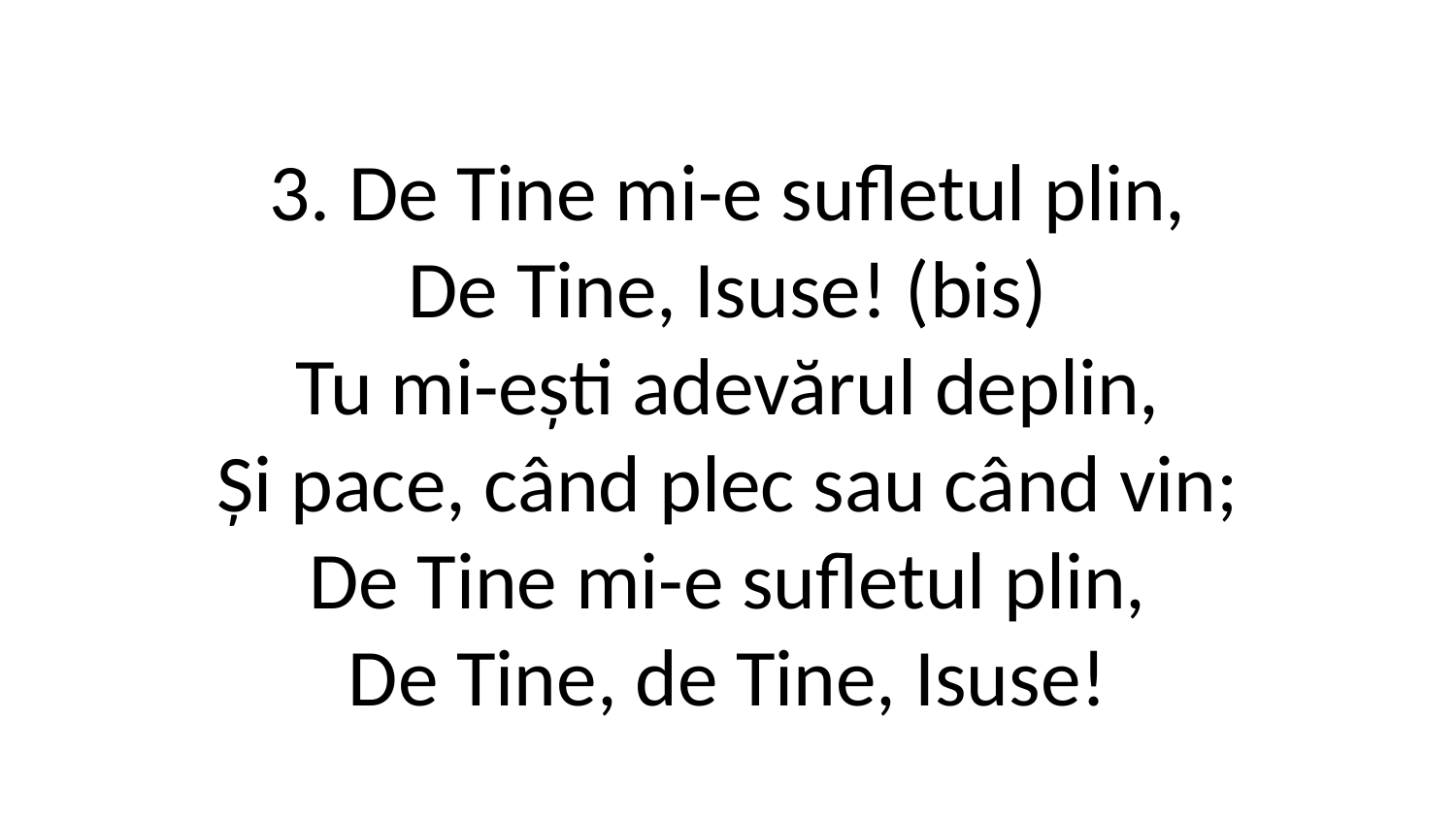

3. De Tine mi-e sufletul plin,
De Tine, Isuse! (bis)
Tu mi-ești adevărul deplin,
Și pace, când plec sau când vin;
De Tine mi-e sufletul plin,
De Tine, de Tine, Isuse!